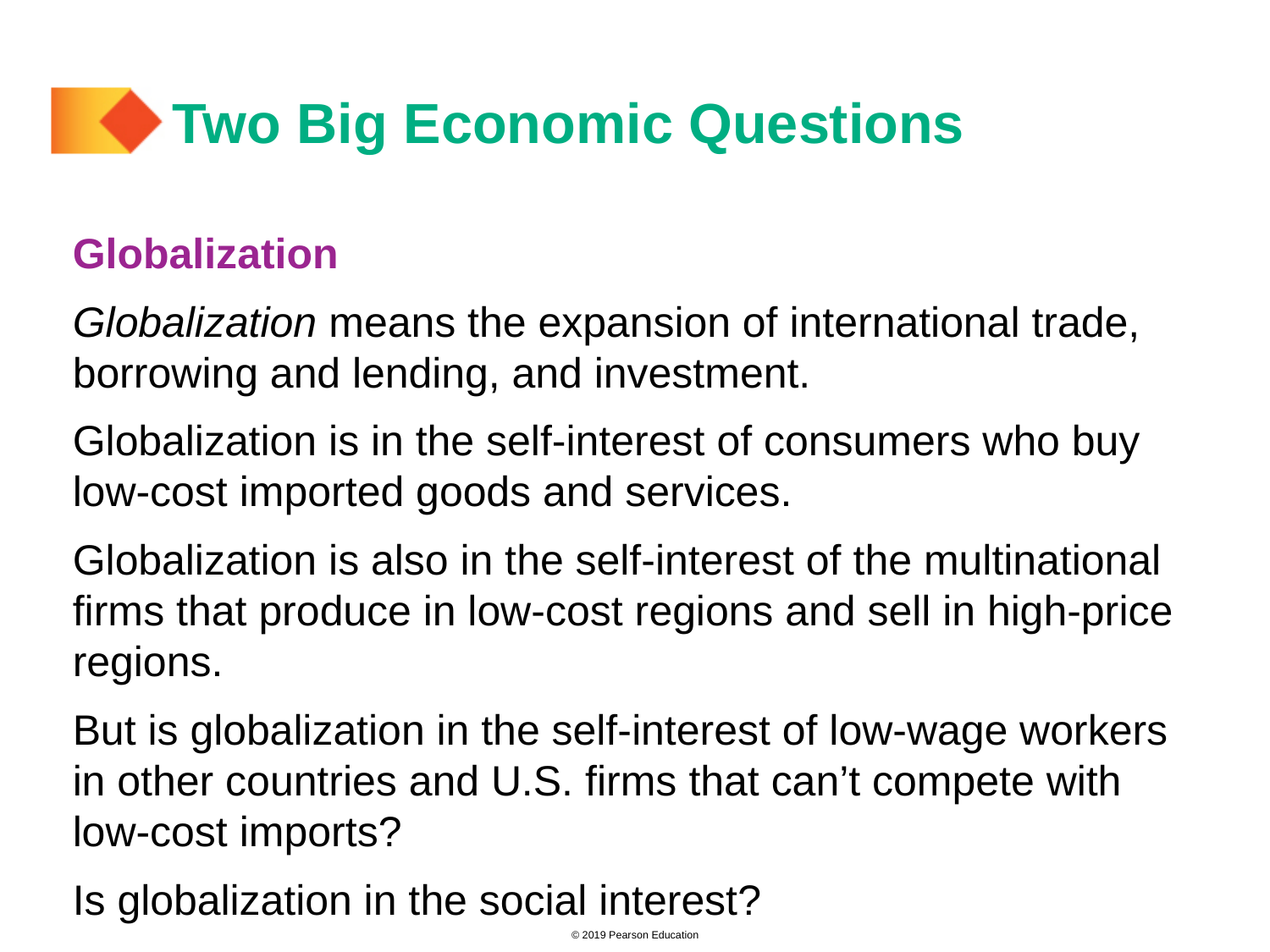

# Two Big Economic Questions
Globalization
Globalization means the expansion of international trade, borrowing and lending, and investment.
Globalization is in the self-interest of consumers who buy low-cost imported goods and services.
Globalization is also in the self-interest of the multinational firms that produce in low-cost regions and sell in high-price regions.
But is globalization in the self-interest of low-wage workers in other countries and U.S. firms that can’t compete with low-cost imports?
Is globalization in the social interest?